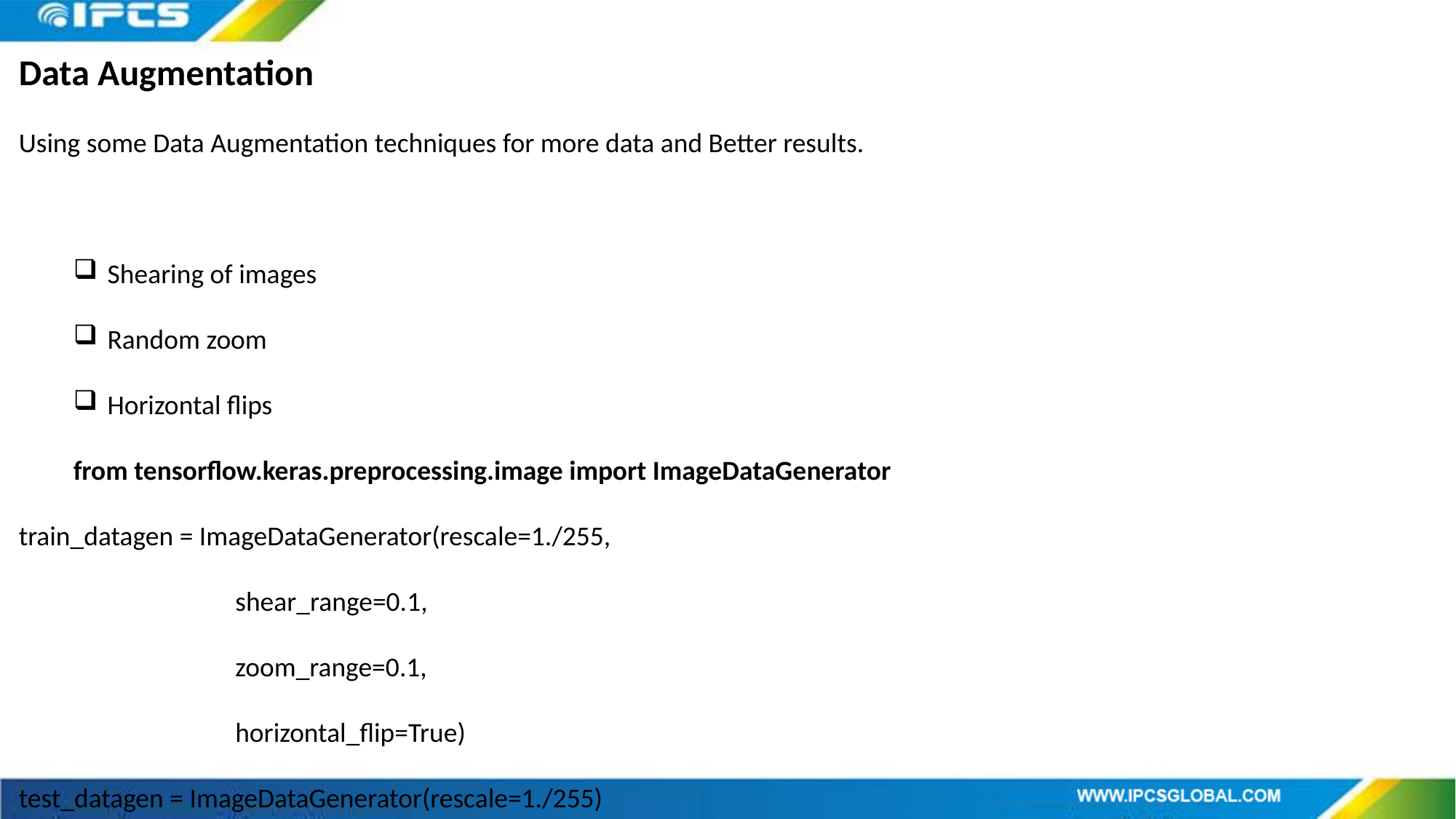

Data Augmentation
Using some Data Augmentation techniques for more data and Better results.

Shearing of images
Random zoom
Horizontal flips
from tensorflow.keras.preprocessing.image import ImageDataGenerator
train_datagen = ImageDataGenerator(rescale=1./255,
                                   shear_range=0.1,
                                   zoom_range=0.1,
                                   horizontal_flip=True)
test_datagen = ImageDataGenerator(rescale=1./255)